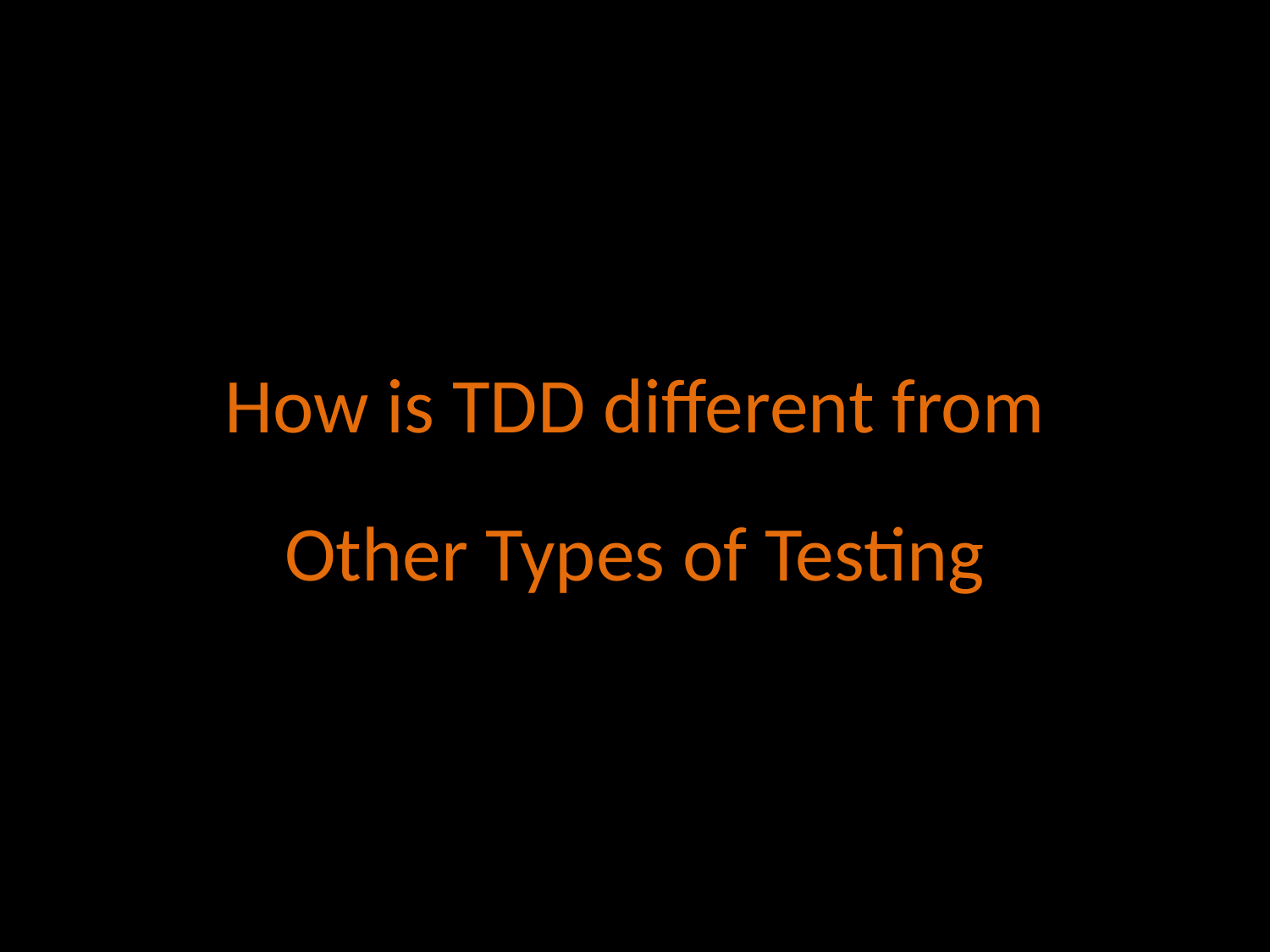

How is TDD different from
Other Types of Testing